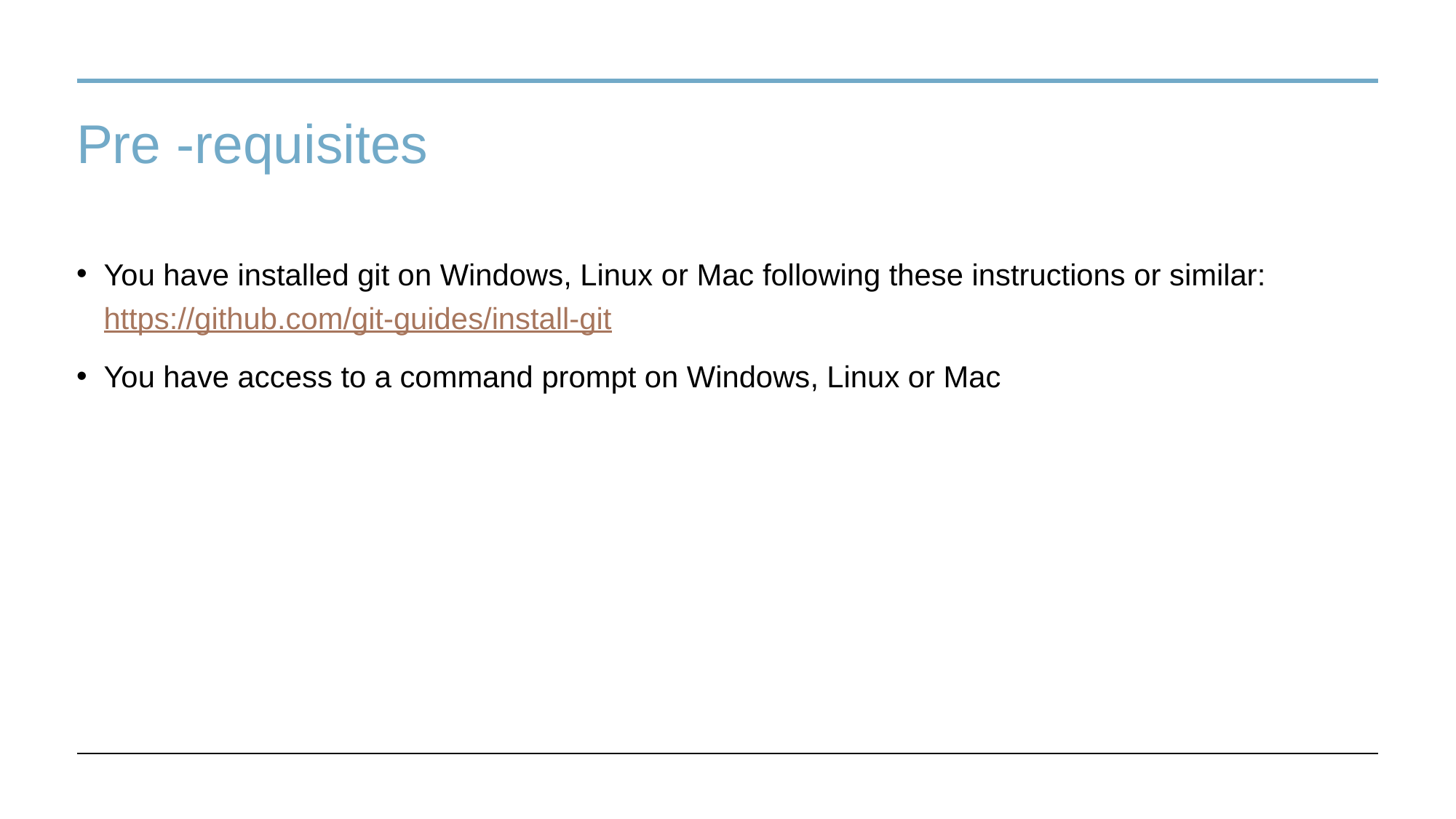

# Pre -requisites
You have installed git on Windows, Linux or Mac following these instructions or similar: https://github.com/git-guides/install-git
You have access to a command prompt on Windows, Linux or Mac